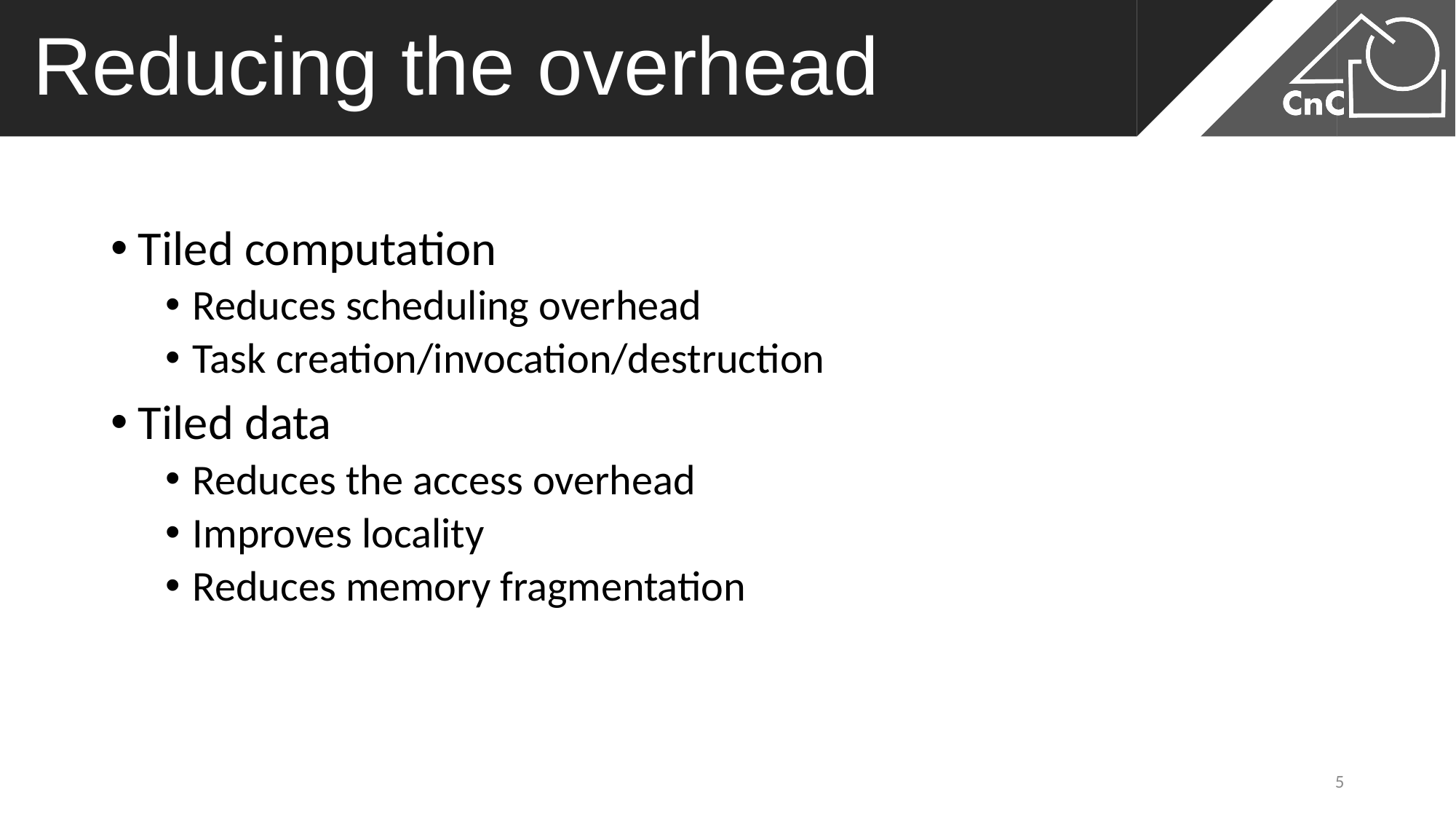

# Reducing the overhead
Tiled computation
Reduces scheduling overhead
Task creation/invocation/destruction
Tiled data
Reduces the access overhead
Improves locality
Reduces memory fragmentation

5